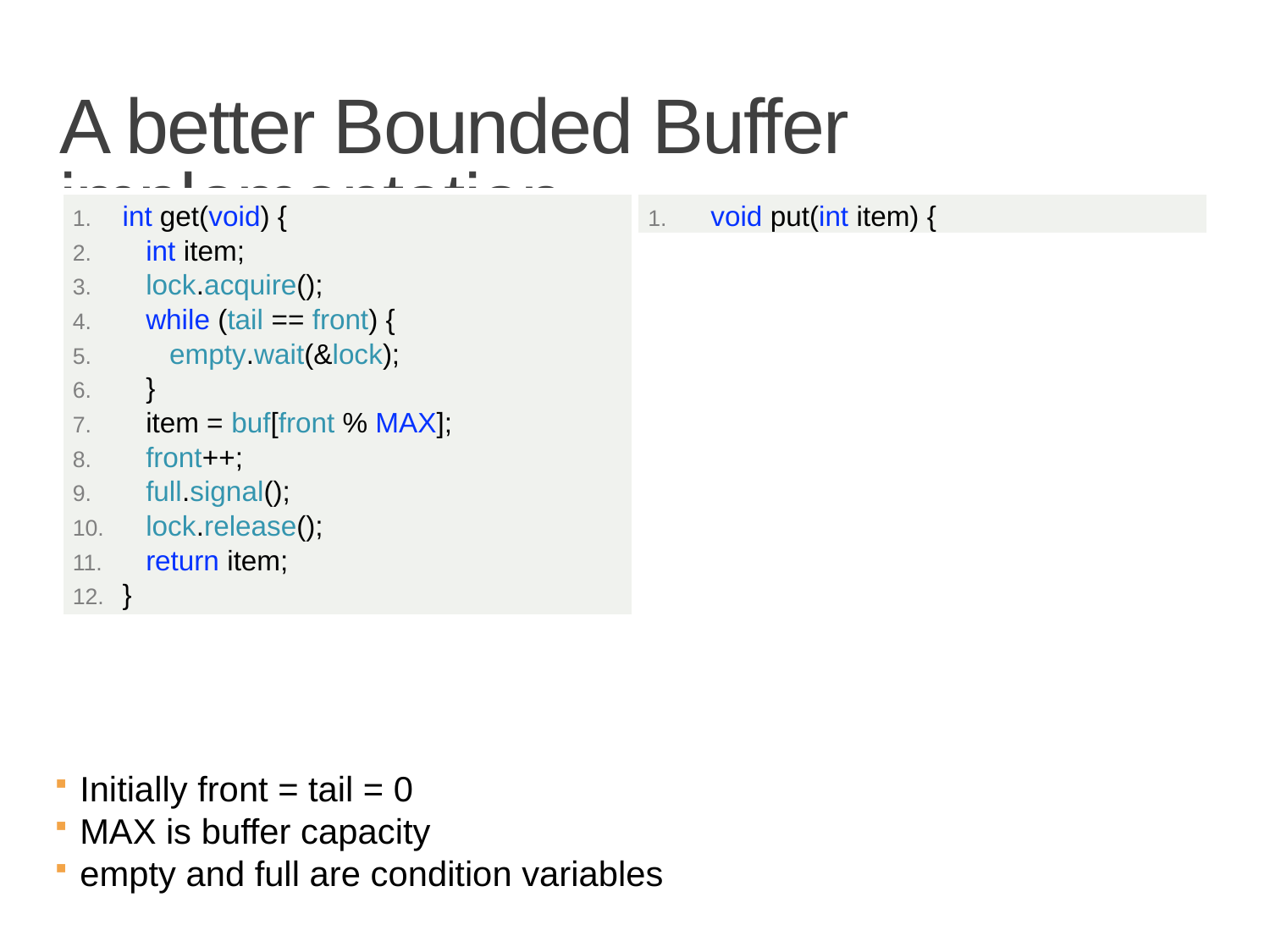

# A better Bounded Buffer implementation
| int get(void) {    int item;    lock.acquire();    while (tail == front) {       empty.wait(&lock);    }    item = buf[front % MAX];    front++;    full.signal();    lock.release();    return item; } | void put(int item) {    lock.acquire();    while ((tail - front) == MAX) {       full.wait(&lock);    }    buf[tail % MAX] = item;    tail++;    empty.signal();    lock.release(); } |
| --- | --- |

Initially front = tail = 0
MAX is buffer capacity
empty and full are condition variables